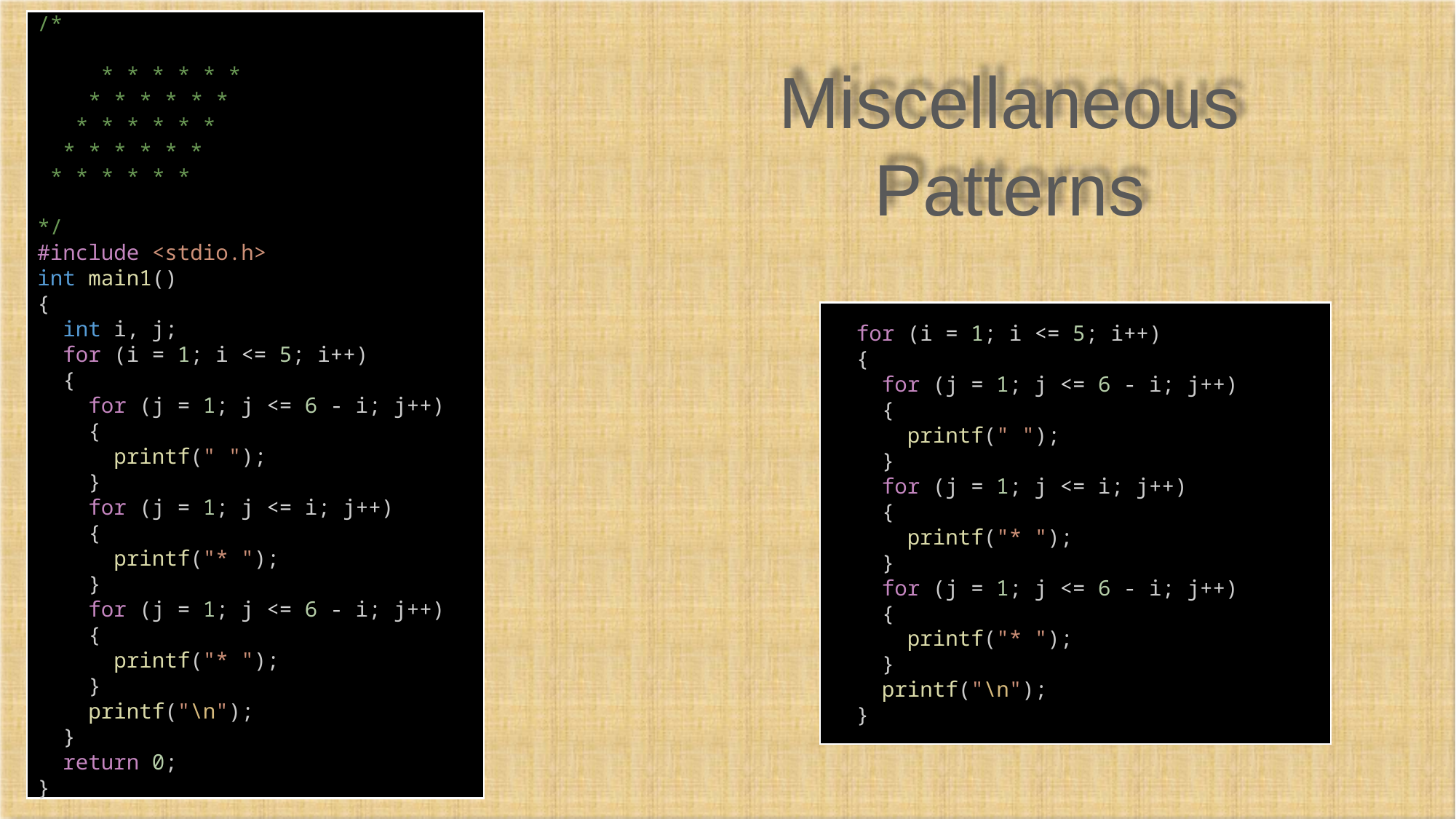

/*
     * * * * * *
    * * * * * *
   * * * * * *
  * * * * * *
 * * * * * *
*/
#include <stdio.h>
int main1()
{
  int i, j;
  for (i = 1; i <= 5; i++)
  {
    for (j = 1; j <= 6 - i; j++)
    {
      printf(" ");
    }
    for (j = 1; j <= i; j++)
    {
      printf("* ");
    }
    for (j = 1; j <= 6 - i; j++)
    {
      printf("* ");
    }
    printf("\n");
  }
  return 0;
}
Miscellaneous Patterns
  for (i = 1; i <= 5; i++)
  {
    for (j = 1; j <= 6 - i; j++)
    {
      printf(" ");
    }
    for (j = 1; j <= i; j++)
    {
      printf("* ");
    }
    for (j = 1; j <= 6 - i; j++)
    {
      printf("* ");
    }
    printf("\n");
  }